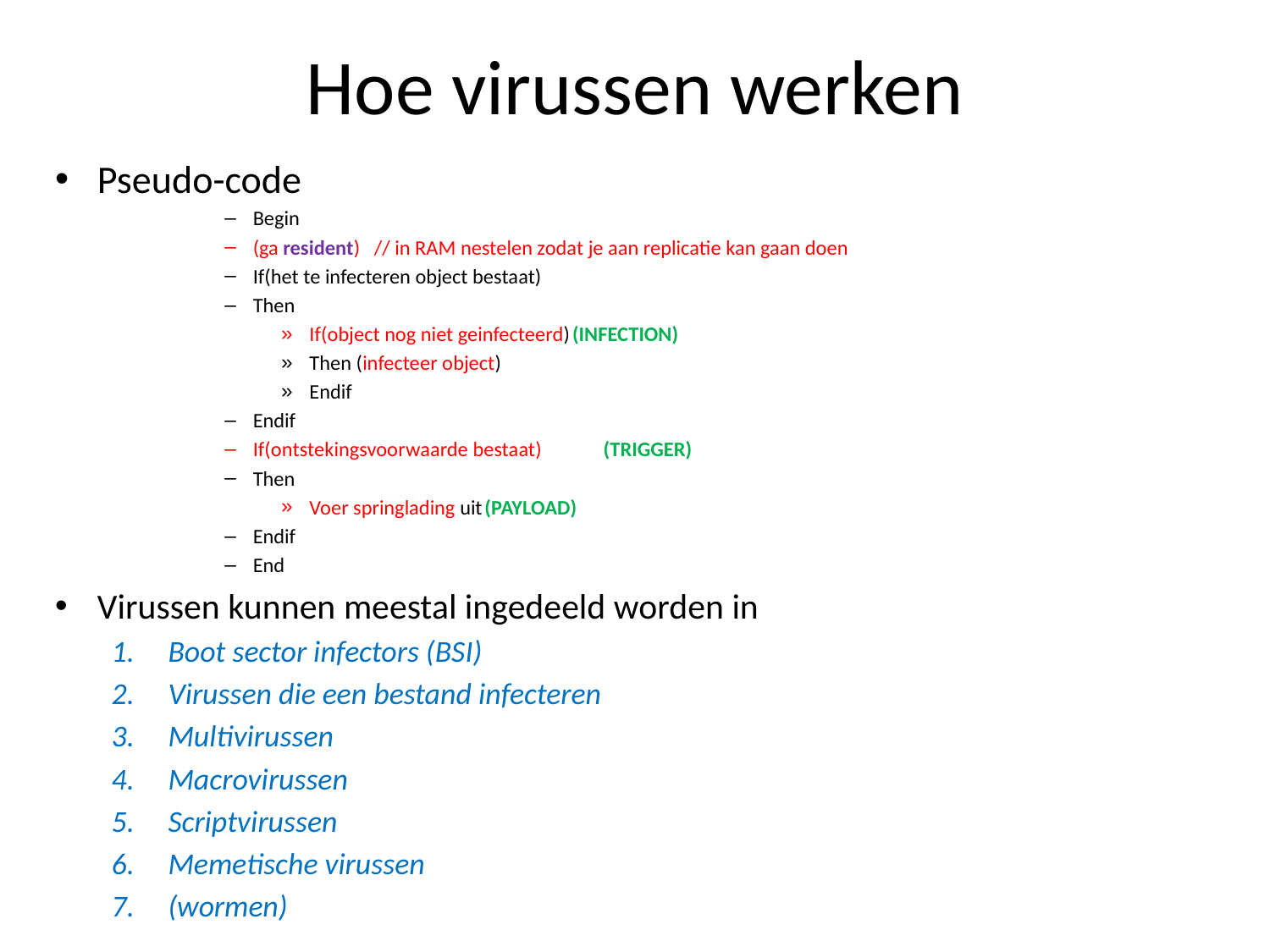

# Hoe virussen werken
Pseudo-code
Begin
(ga resident)   // in RAM nestelen zodat je aan replicatie kan gaan doen
If(het te infecteren object bestaat)
Then
If(object nog niet geinfecteerd)	(INFECTION)
Then (infecteer object)
Endif
Endif
If(ontstekingsvoorwaarde bestaat)     	(TRIGGER)
Then
Voer springlading uit		(PAYLOAD)
Endif
End
Virussen kunnen meestal ingedeeld worden in
Boot sector infectors (BSI)
Virussen die een bestand infecteren
Multivirussen
Macrovirussen
Scriptvirussen
Memetische virussen
(wormen)